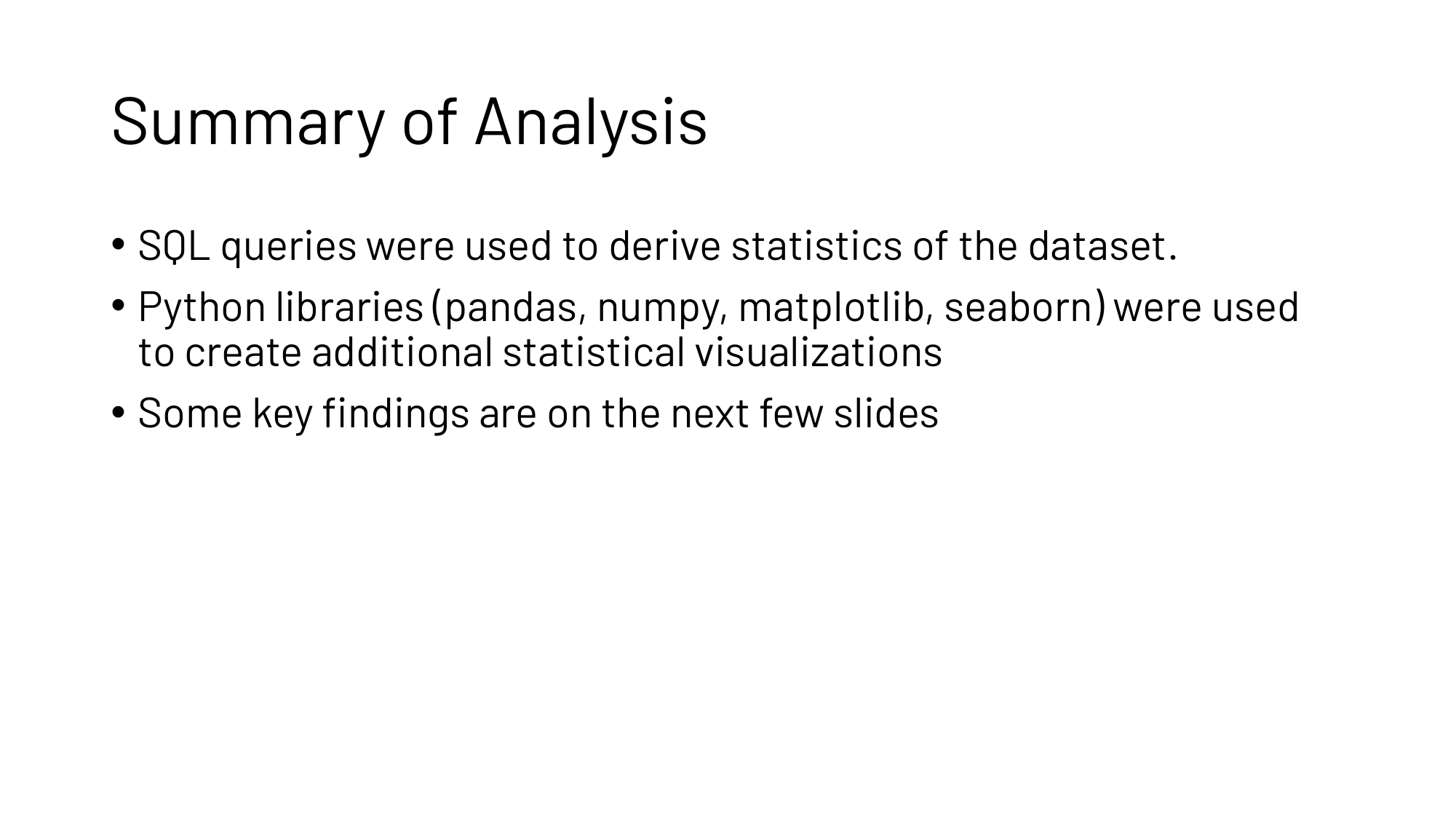

# Summary of Analysis
SQL queries were used to derive statistics of the dataset.
Python libraries (pandas, numpy, matplotlib, seaborn) were used to create additional statistical visualizations
Some key findings are on the next few slides